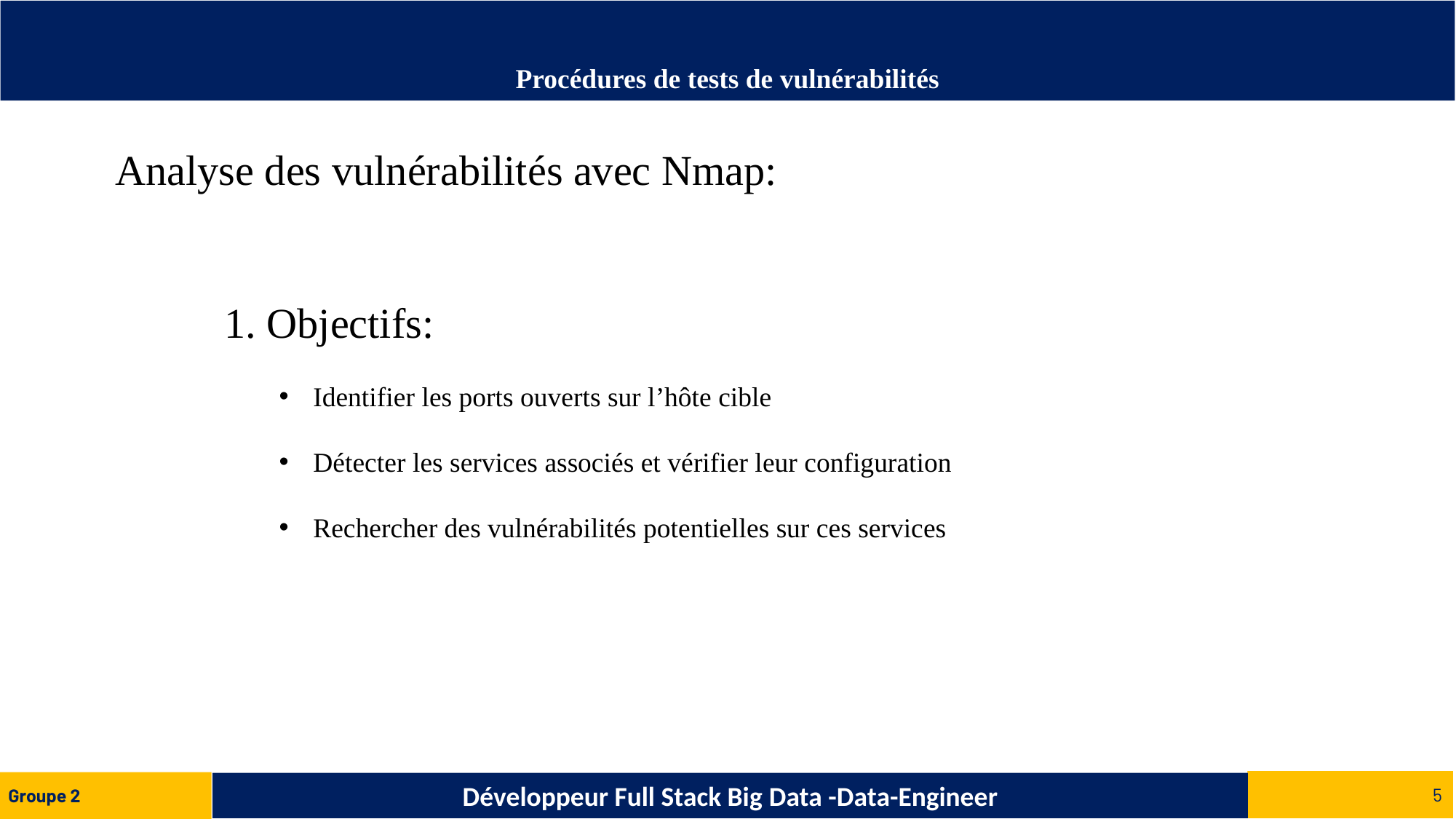

# Procédures de tests de vulnérabilités

Analyse des vulnérabilités avec Nmap:

 	1. Objectifs:
Identifier les ports ouverts sur l’hôte cible
Détecter les services associés et vérifier leur configuration
Rechercher des vulnérabilités potentielles sur ces services

5
Groupe 2
Développeur Full Stack Big Data -Data-Engineer